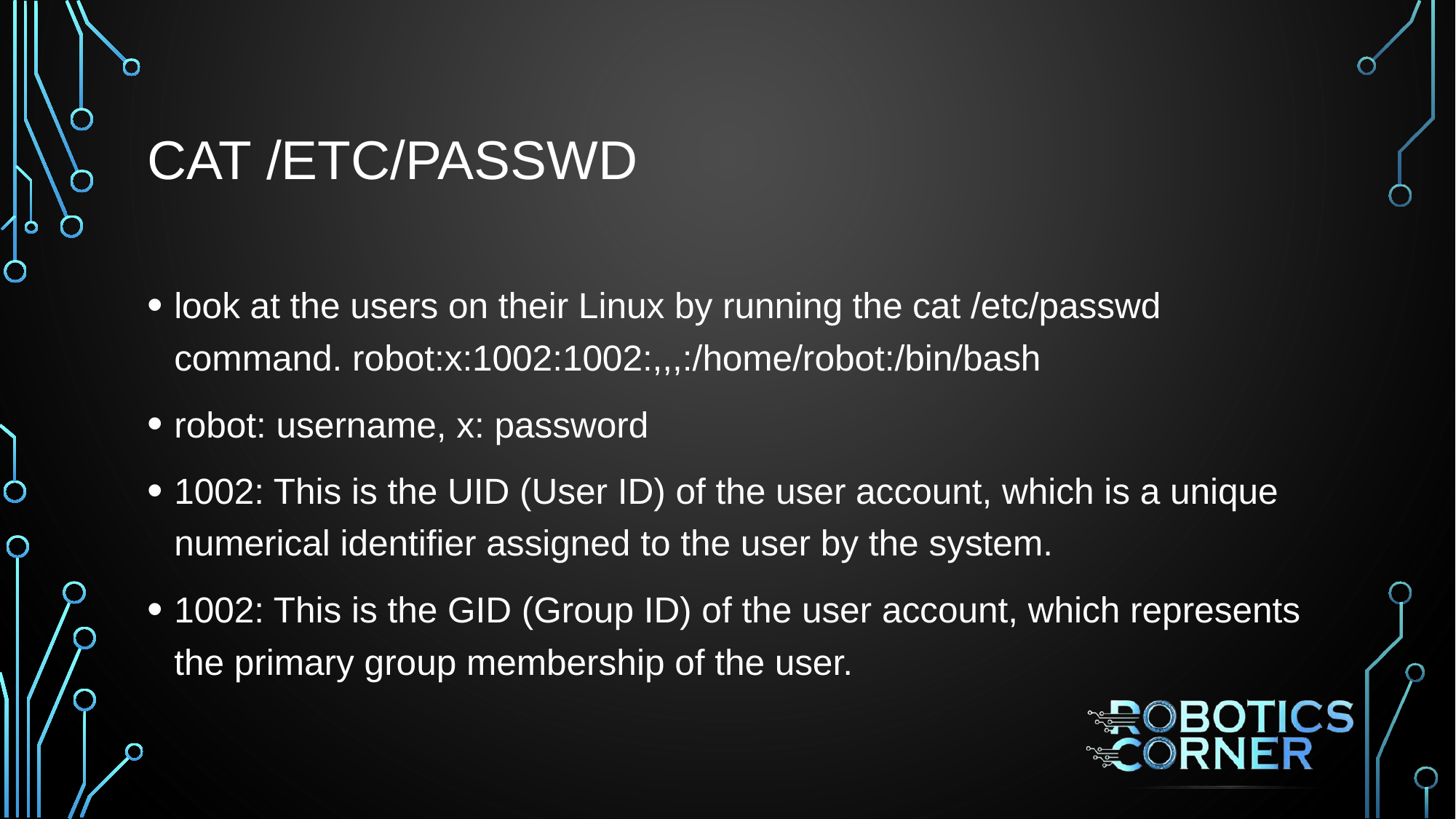

# cat /etc/passwd
look at the users on their Linux by running the cat /etc/passwd command. robot:x:1002:1002:,,,:/home/robot:/bin/bash
robot: username, x: password
1002: This is the UID (User ID) of the user account, which is a unique numerical identifier assigned to the user by the system.
1002: This is the GID (Group ID) of the user account, which represents the primary group membership of the user.